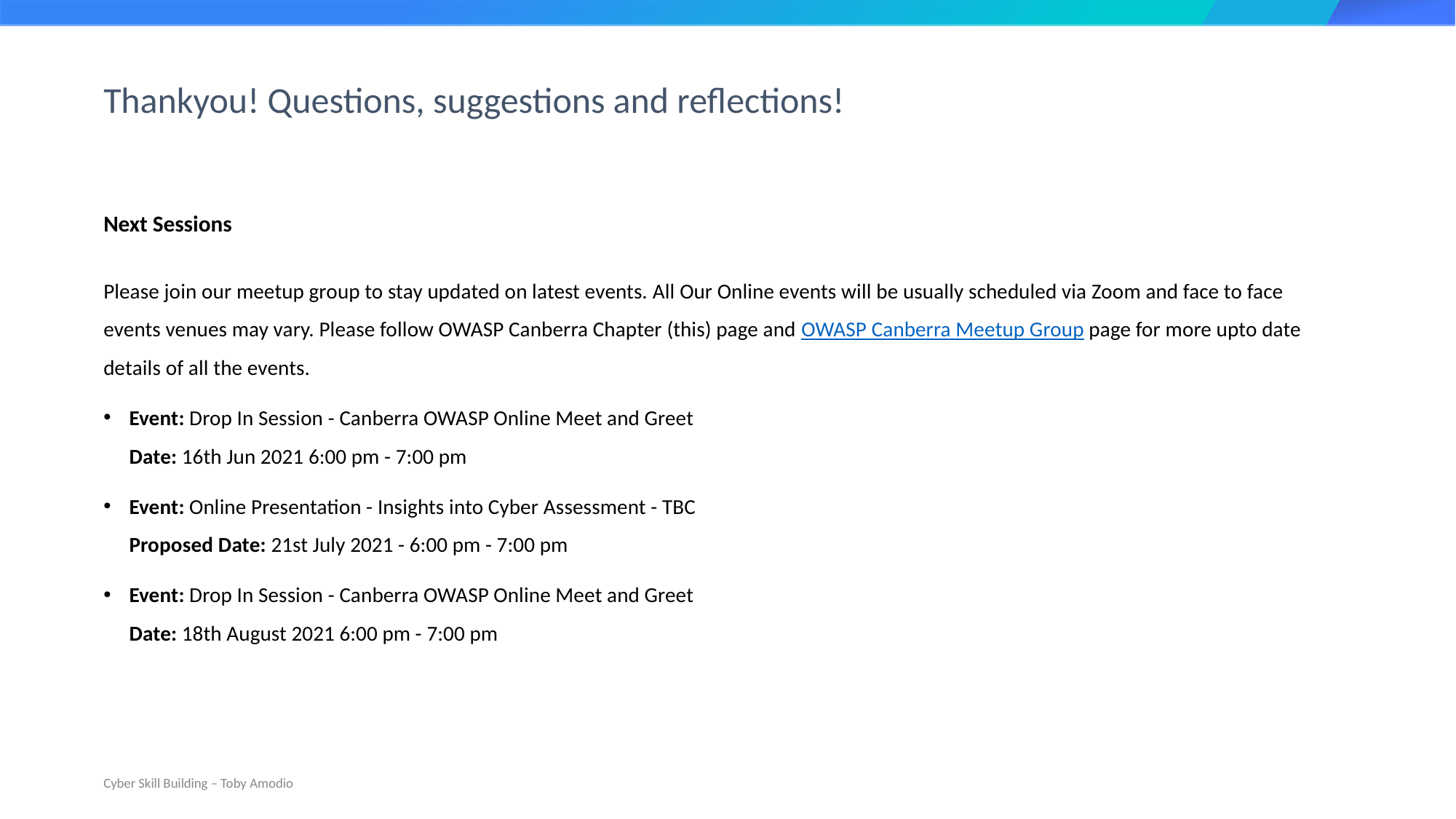

# Thankyou! Questions, suggestions and reflections!
Next Sessions
Please join our meetup group to stay updated on latest events. All Our Online events will be usually scheduled via Zoom and face to face events venues may vary. Please follow OWASP Canberra Chapter (this) page and OWASP Canberra Meetup Group page for more upto date details of all the events.
Event: Drop In Session - Canberra OWASP Online Meet and Greet
Date: 16th Jun 2021 6:00 pm - 7:00 pm
Event: Online Presentation - Insights into Cyber Assessment - TBC
Proposed Date: 21st July 2021 - 6:00 pm - 7:00 pm
Event: Drop In Session - Canberra OWASP Online Meet and Greet
Date: 18th August 2021 6:00 pm - 7:00 pm

Cyber Skill Building – Toby Amodio